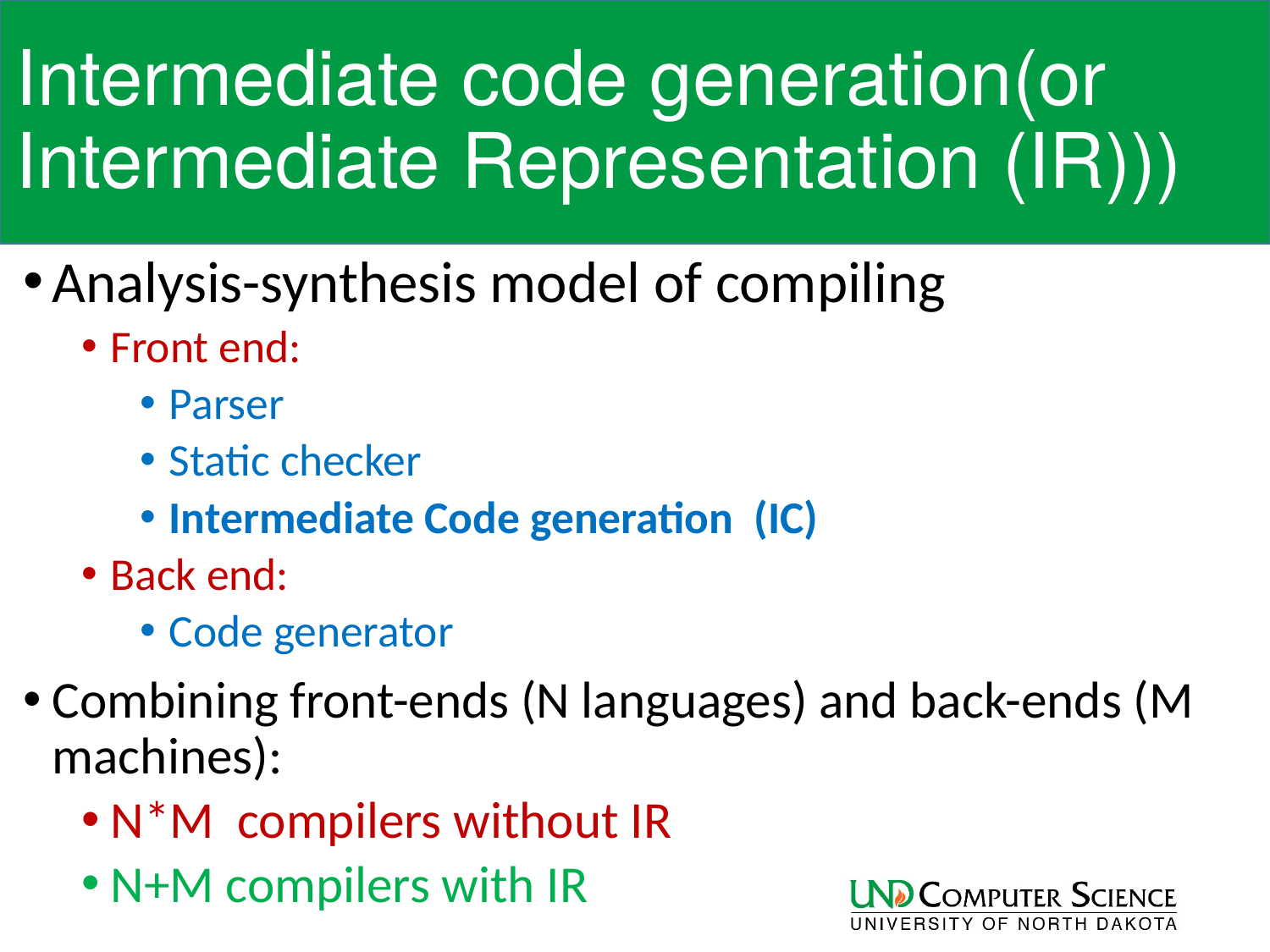

# Intermediate code generation(or Intermediate Representation (IR)))
Analysis-synthesis model of compiling
Front end:
Parser
Static checker
Intermediate Code generation  (IC)
Back end:
Code generator
Combining front-ends (N languages) and back-ends (M machines):
N*M  compilers without IR
N+M compilers with IR

56